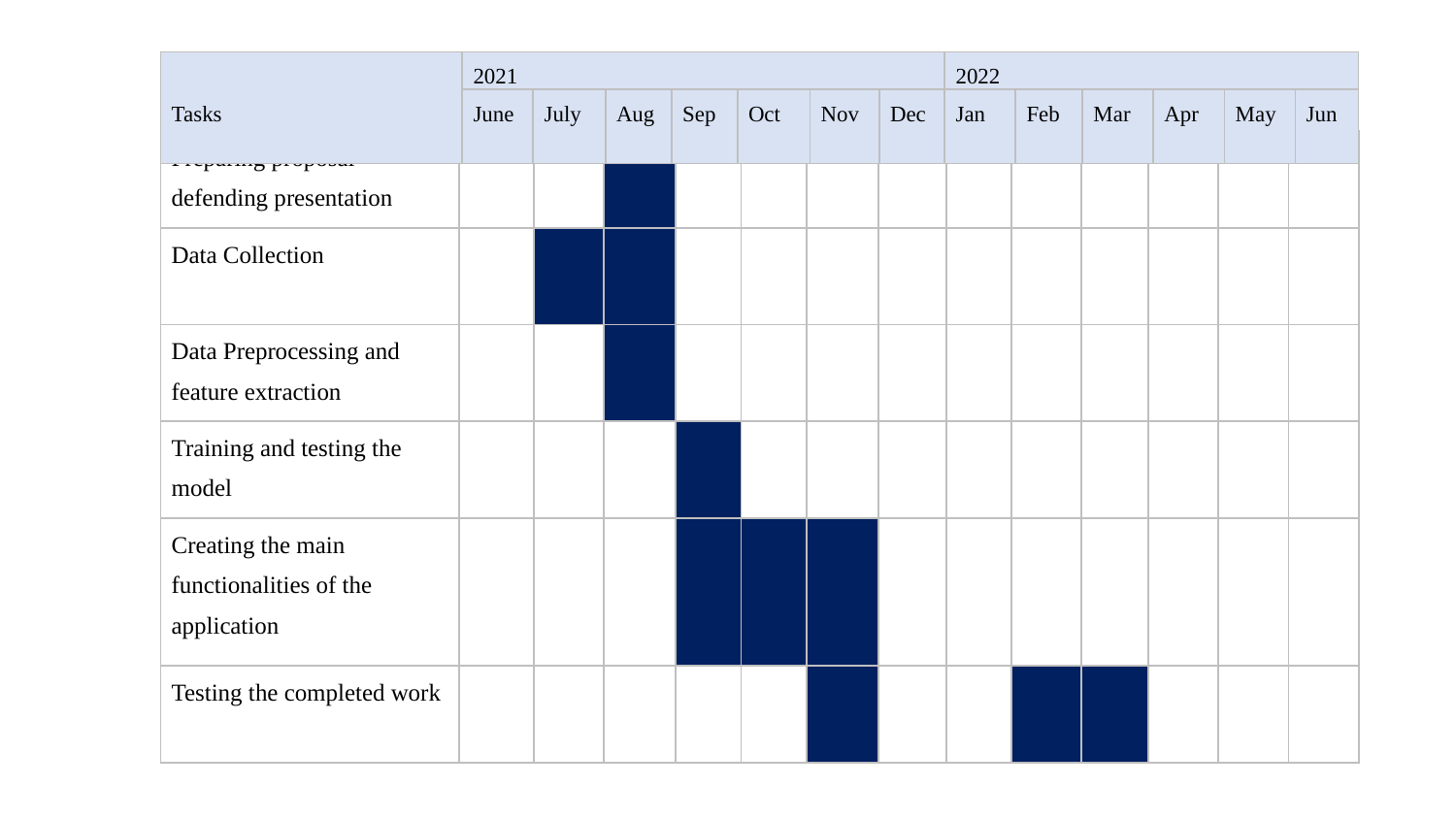

| Tasks | 2021 |  |  |  |  |  |  | 2022 |  |  |  |  |  |
| --- | --- | --- | --- | --- | --- | --- | --- | --- | --- | --- | --- | --- | --- |
|  | June | July | Aug | Sep | Oct | Nov | Dec | Jan | Feb | Mar | Apr | May | Jun |
| Preparing proposal defending presentation |  |  |  |  |  |  |  |  |  |  |  |  |  |
| --- | --- | --- | --- | --- | --- | --- | --- | --- | --- | --- | --- | --- | --- |
| Data Collection |  |  |  |  |  |  |  |  |  |  |  |  |  |
| Data Preprocessing and feature extraction |  |  |  |  |  |  |  |  |  |  |  |  |  |
| Training and testing the model |  |  |  |  |  |  |  |  |  |  |  |  |  |
| Creating the main functionalities of the application |  |  |  |  |  |  |  |  |  |  |  |  |  |
| Testing the completed work |  |  |  |  |  |  |  |  |  |  |  |  |  |